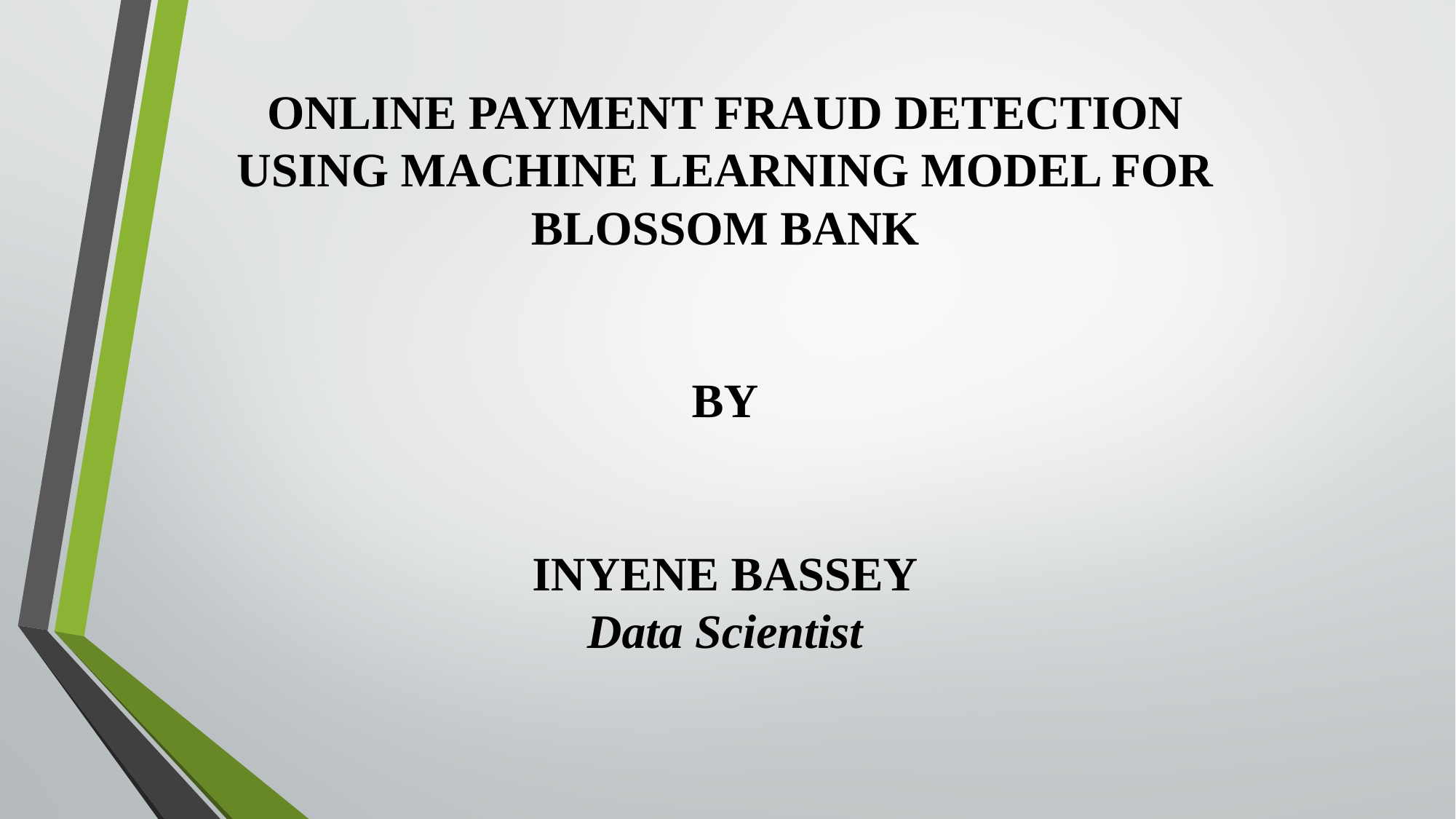

# ONLINE PAYMENT FRAUD DETECTION USING MACHINE LEARNING MODEL FOR BLOSSOM BANK BY INYENE BASSEY Data Scientist